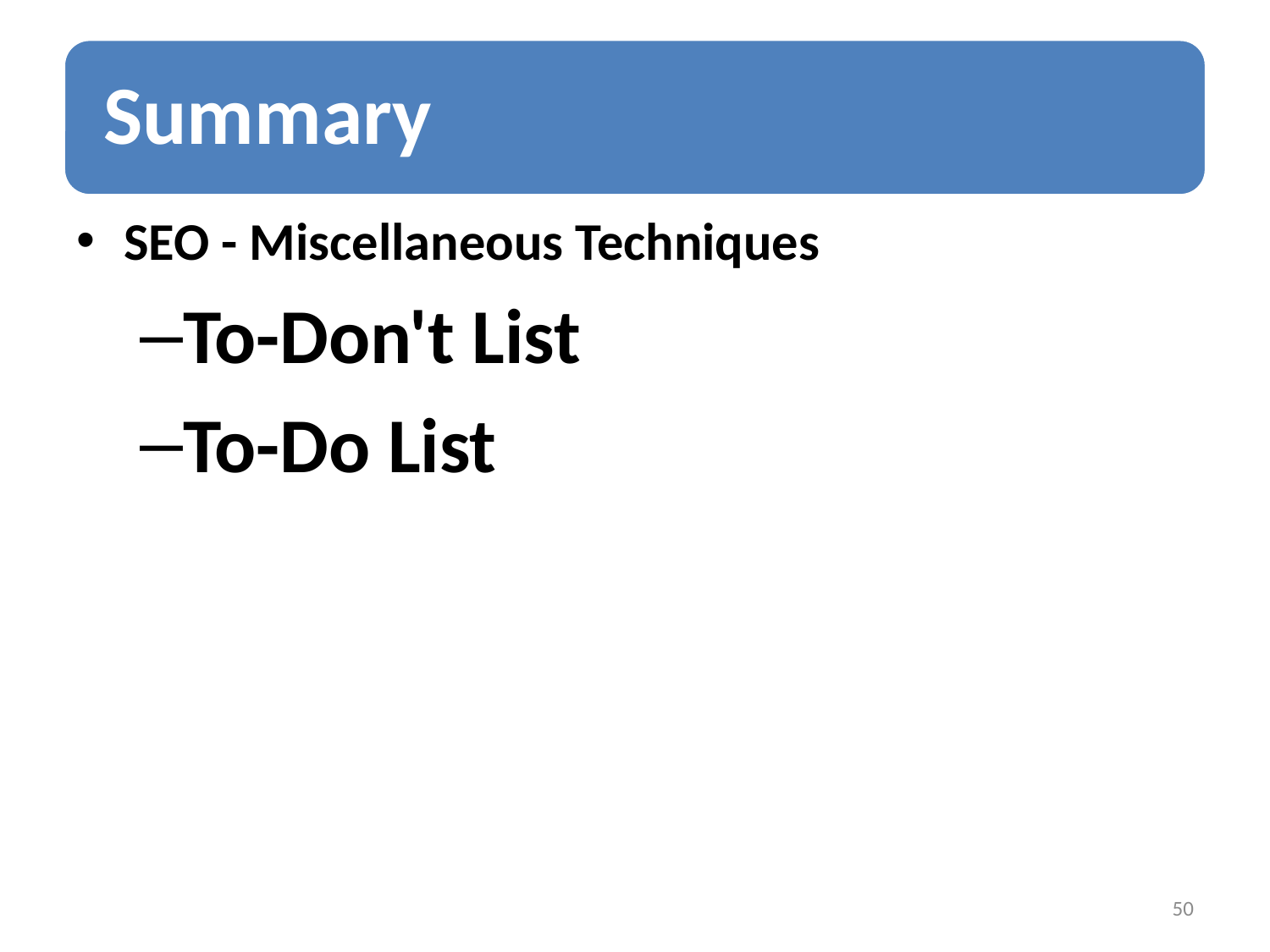

Summary
SEO - Miscellaneous Techniques
To-Don't List
To-Do List
50